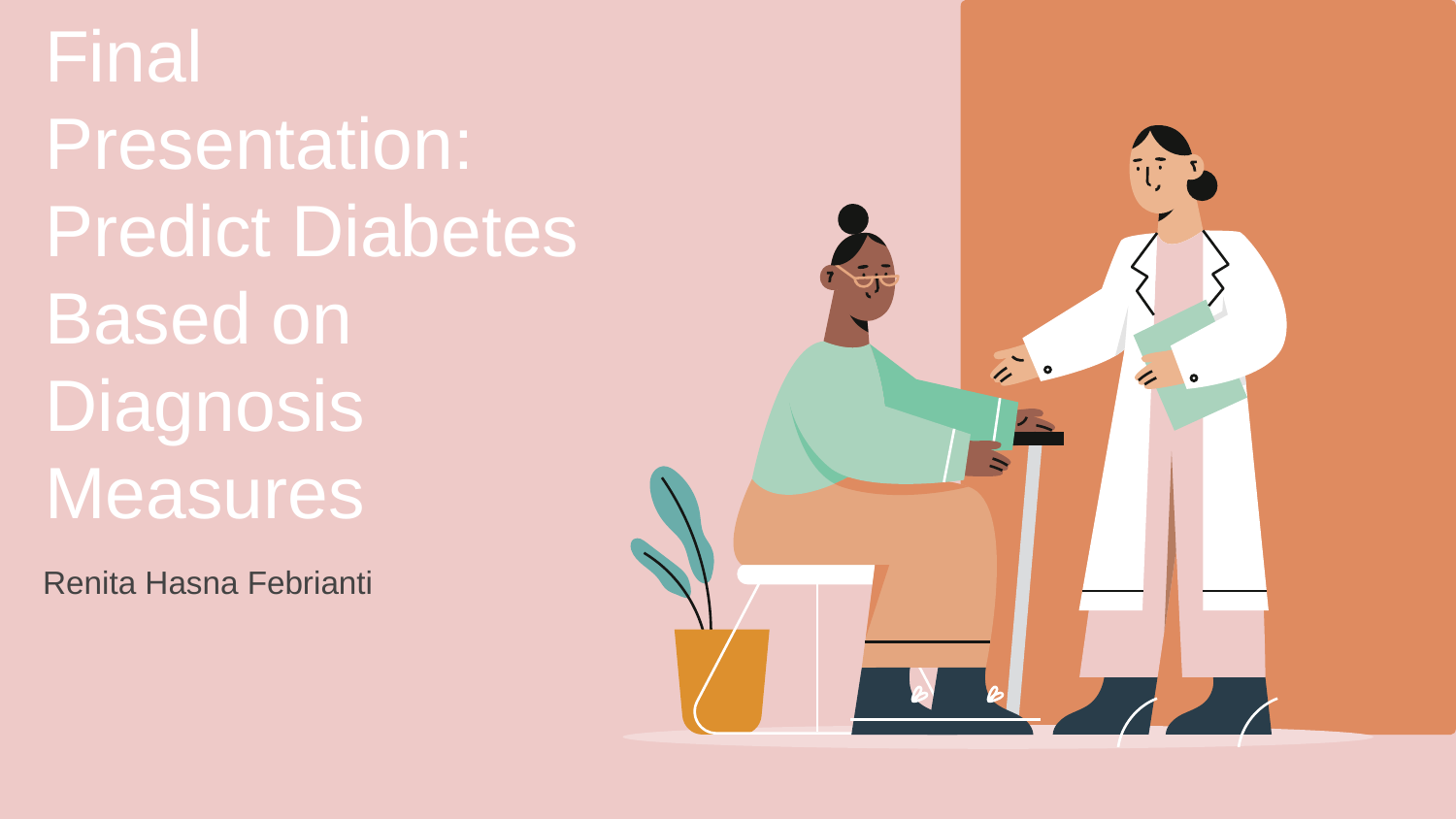

# Final Presentation: Predict Diabetes Based on Diagnosis Measures

Renita Hasna Febrianti